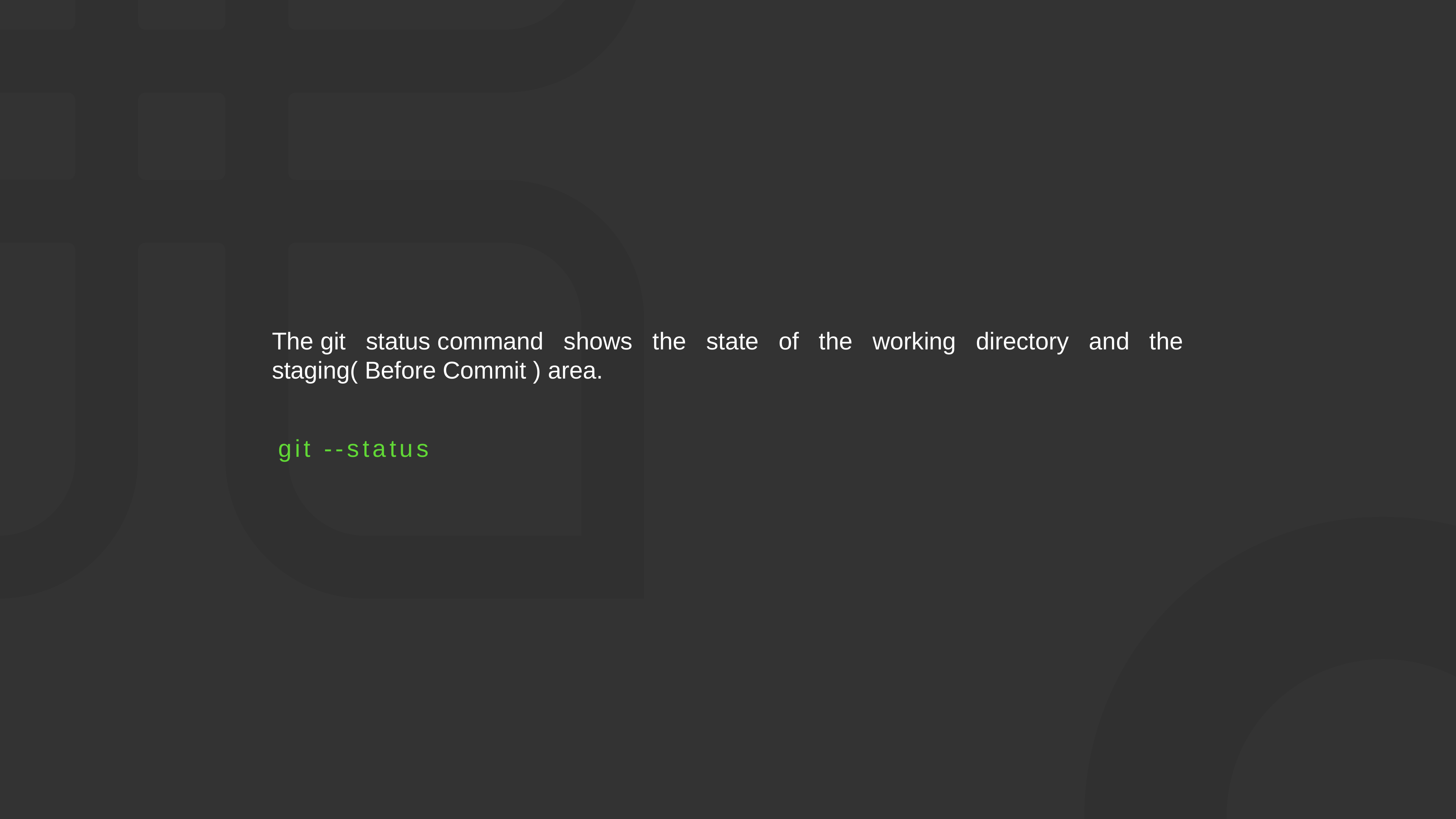

The git status command shows the state of the working directory and the staging( Before Commit ) area.

git --status